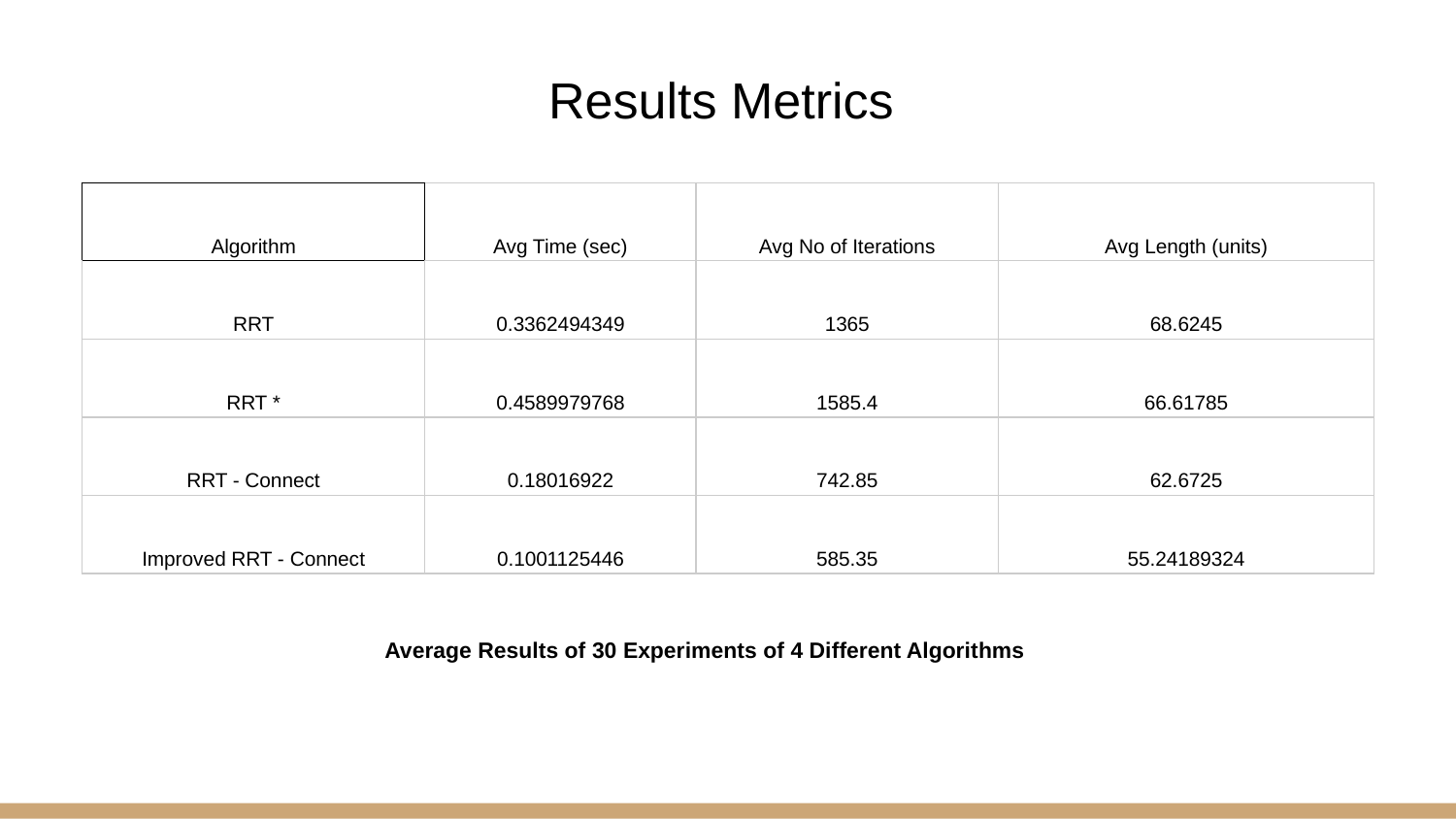

Results Metrics
| Algorithm | Avg Time (sec) | Avg No of Iterations | Avg Length (units) |
| --- | --- | --- | --- |
| RRT | 0.3362494349 | 1365 | 68.6245 |
| RRT \* | 0.4589979768 | 1585.4 | 66.61785 |
| RRT - Connect | 0.18016922 | 742.85 | 62.6725 |
| Improved RRT - Connect | 0.1001125446 | 585.35 | 55.24189324 |
Average Results of 30 Experiments of 4 Different Algorithms